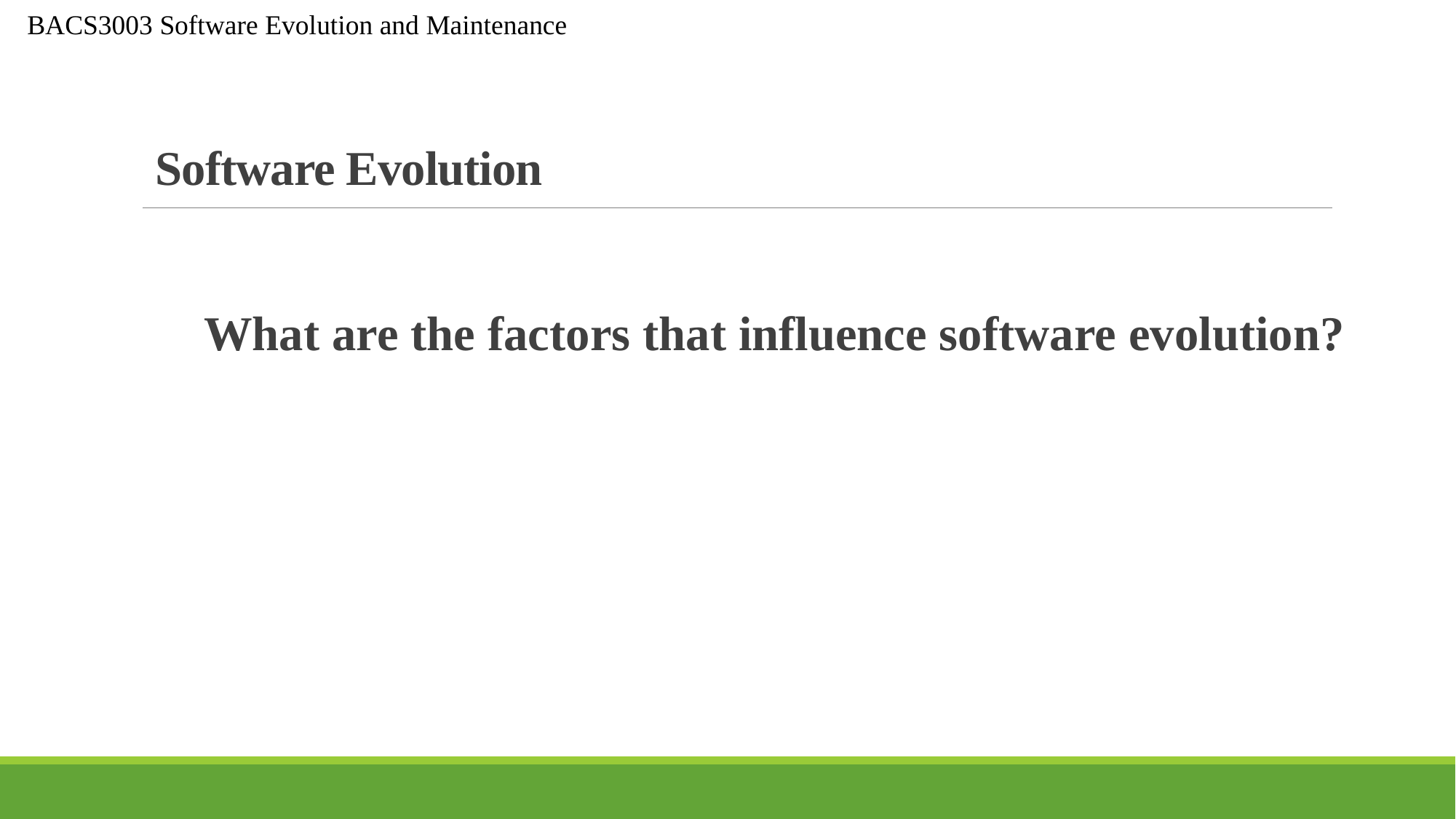

# Software Evolution
What are the factors that influence software evolution?